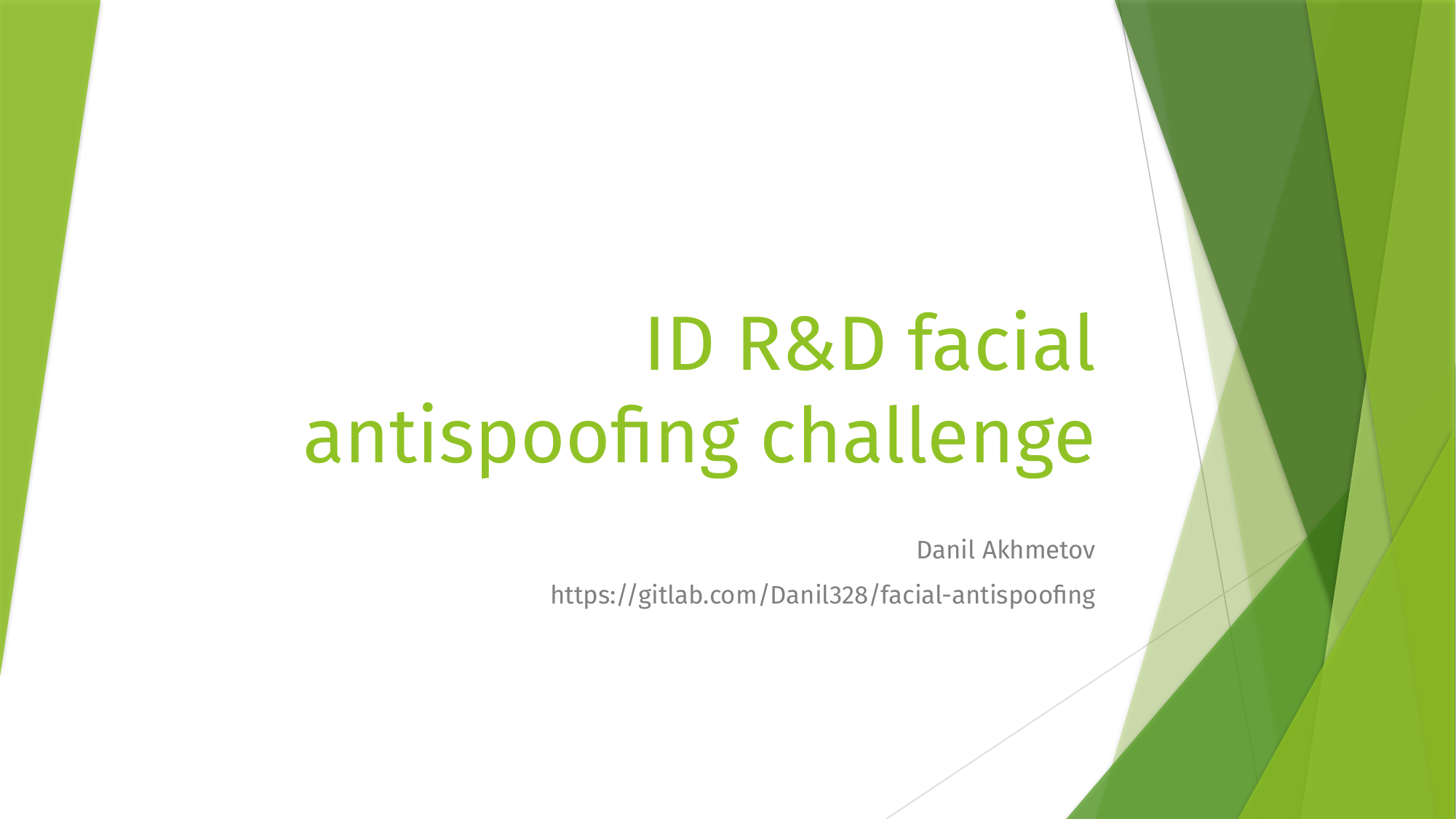

# ID R&D facial antispoofing challenge

Danil Akhmetov
https://gitlab.com/Danil328/facial-antispoofing